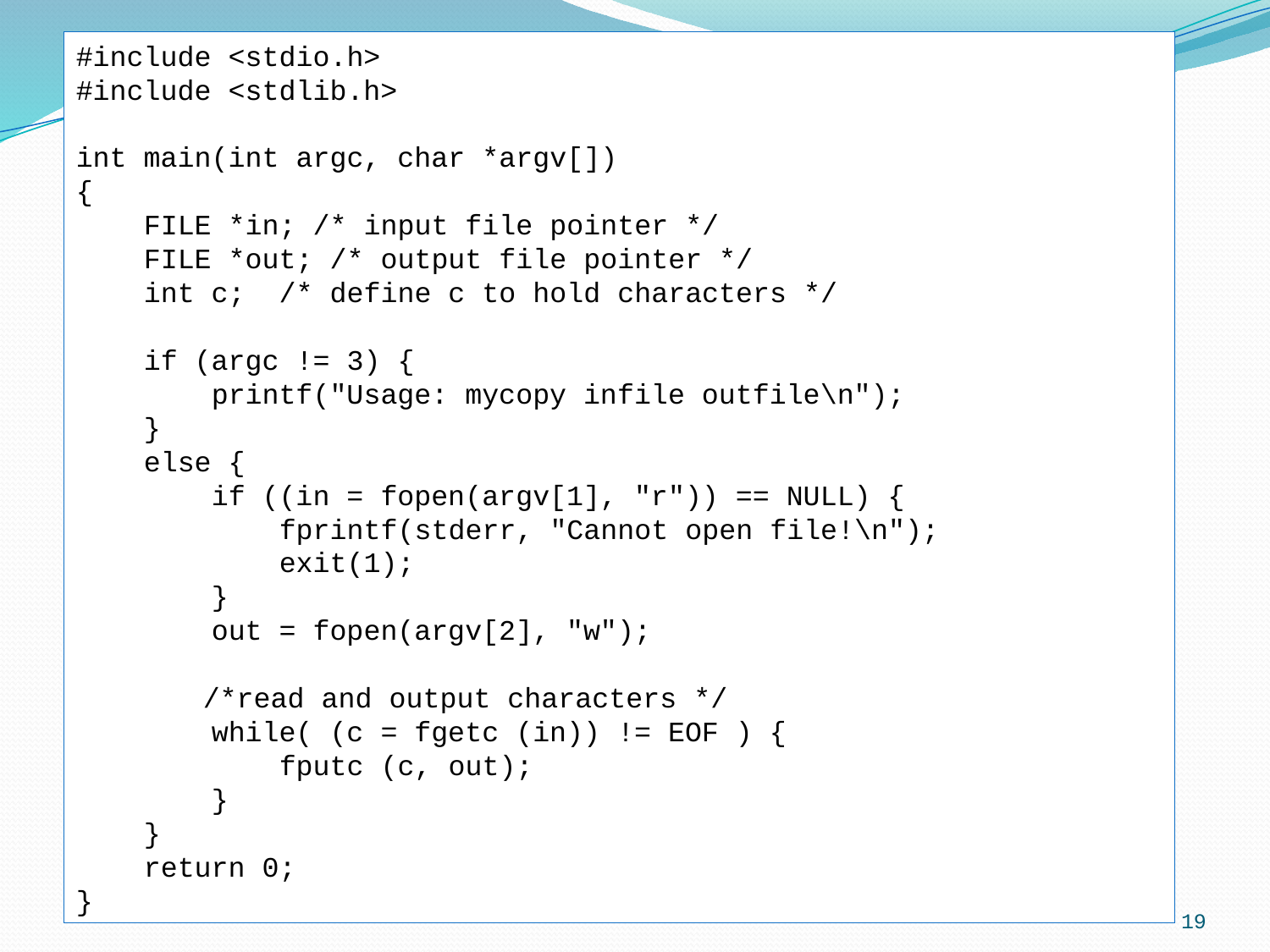

#include <stdio.h>
#include <stdlib.h>

int main(int argc, char *argv[])
{
    FILE *in; /* input file pointer */
    FILE *out; /* output file pointer */
    int c;  /* define c to hold characters */

    if (argc != 3) {
        printf("Usage: mycopy infile outfile\n");
    }
    else {
        if ((in = fopen(argv[1], "r")) == NULL) {
            fprintf(stderr, "Cannot open file!\n");
            exit(1);
        }
        out = fopen(argv[2], "w");

	/*read and output characters */
        while( (c = fgetc (in)) != EOF ) {
            fputc (c, out);
        }
    }
    return 0;
}
19